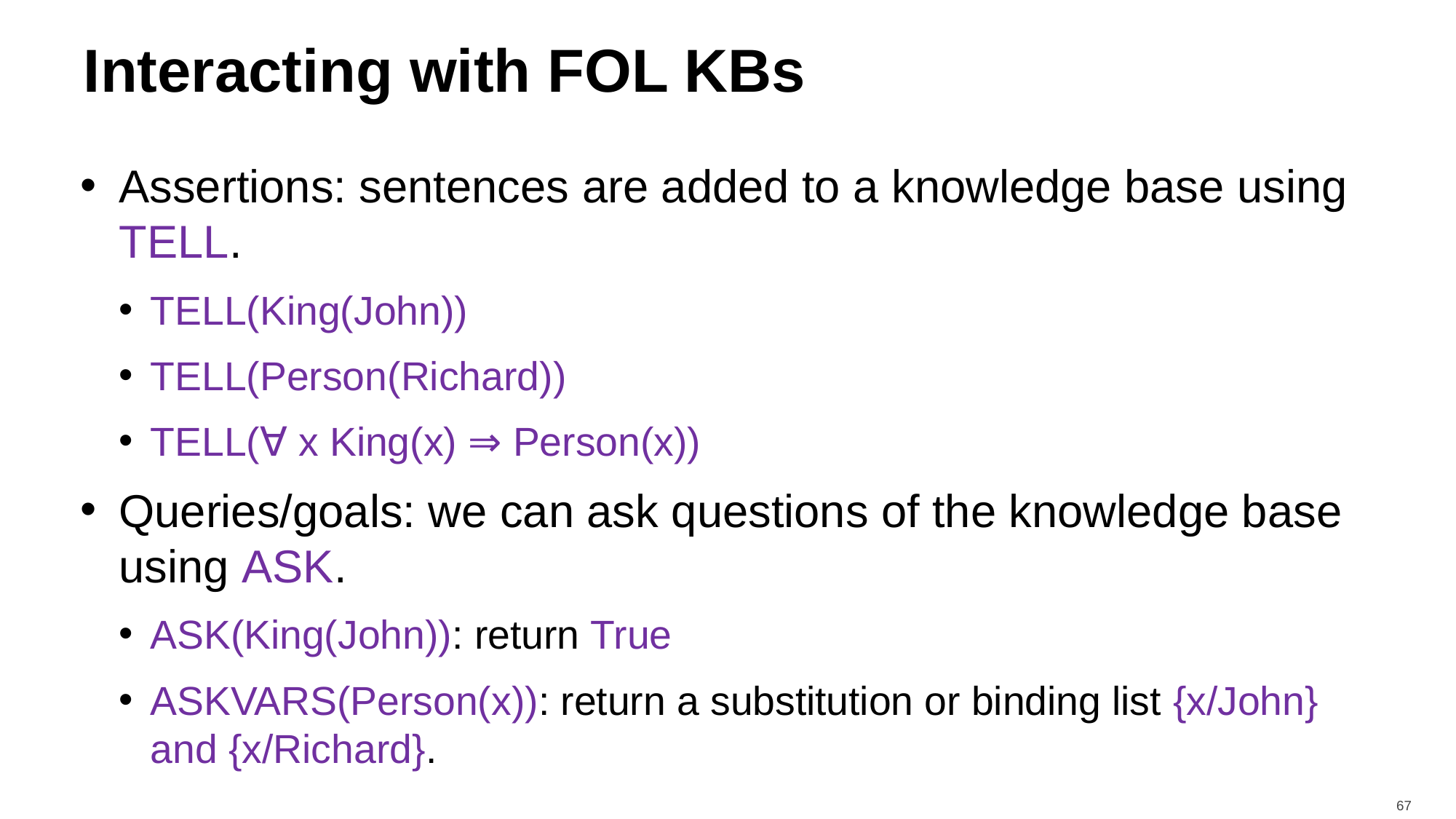

# Interacting with FOL KBs
Assertions: sentences are added to a knowledge base using Tell.
Tell(King(John))
Tell(Person(Richard))
Tell(∀ x King(x) ⇒ Person(x))
Queries/goals: we can ask questions of the knowledge base using Ask.
Ask(King(John)): return True
AskVars(Person(x)): return a substitution or binding list {x/John} and {x/Richard}.
67